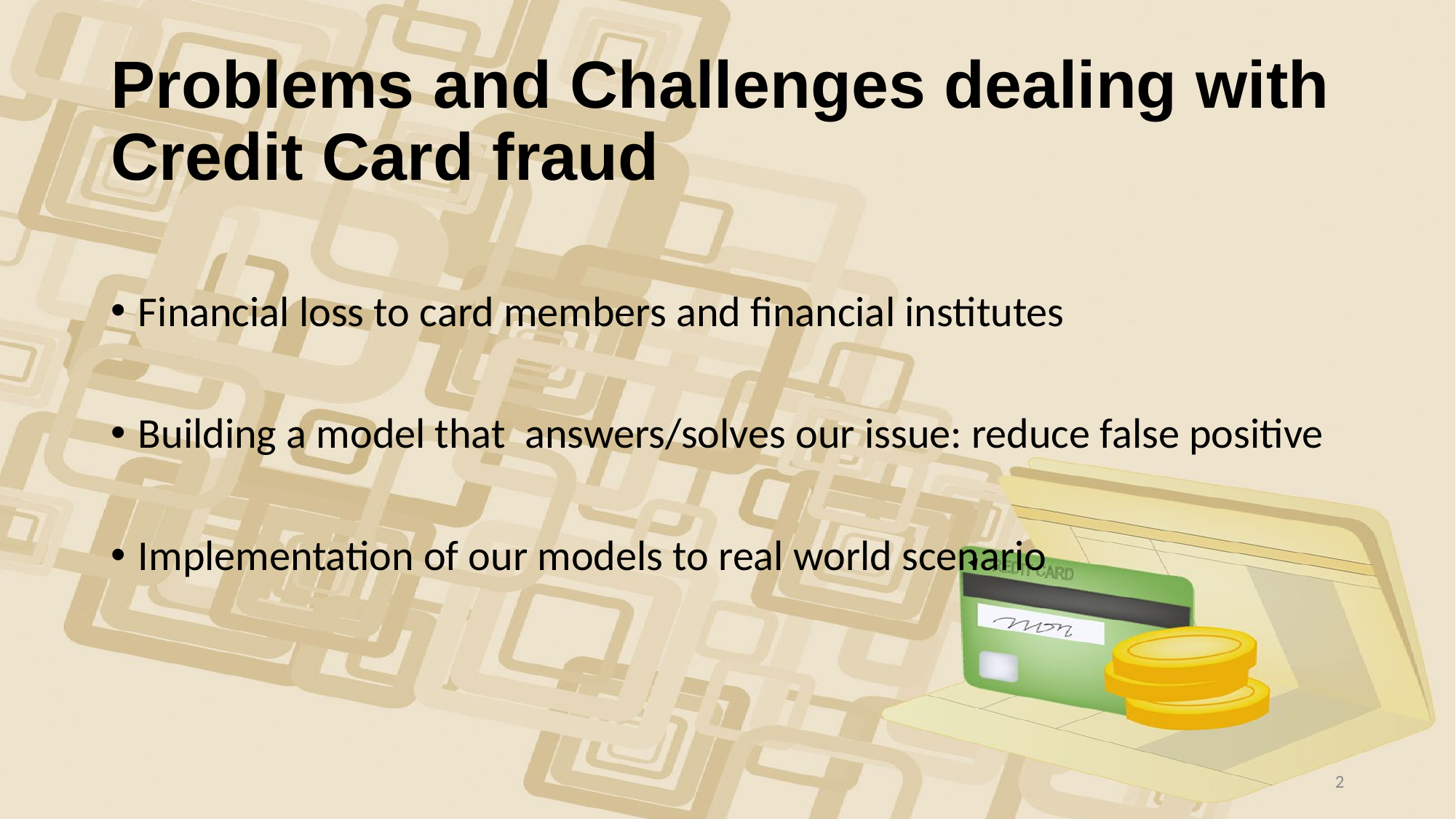

# Problems and Challenges dealing with Credit Card fraud

Financial loss to card members and financial institutes

Building a model that  answers/solves our issue: reduce false positive

Implementation of our models to real world scenario

2